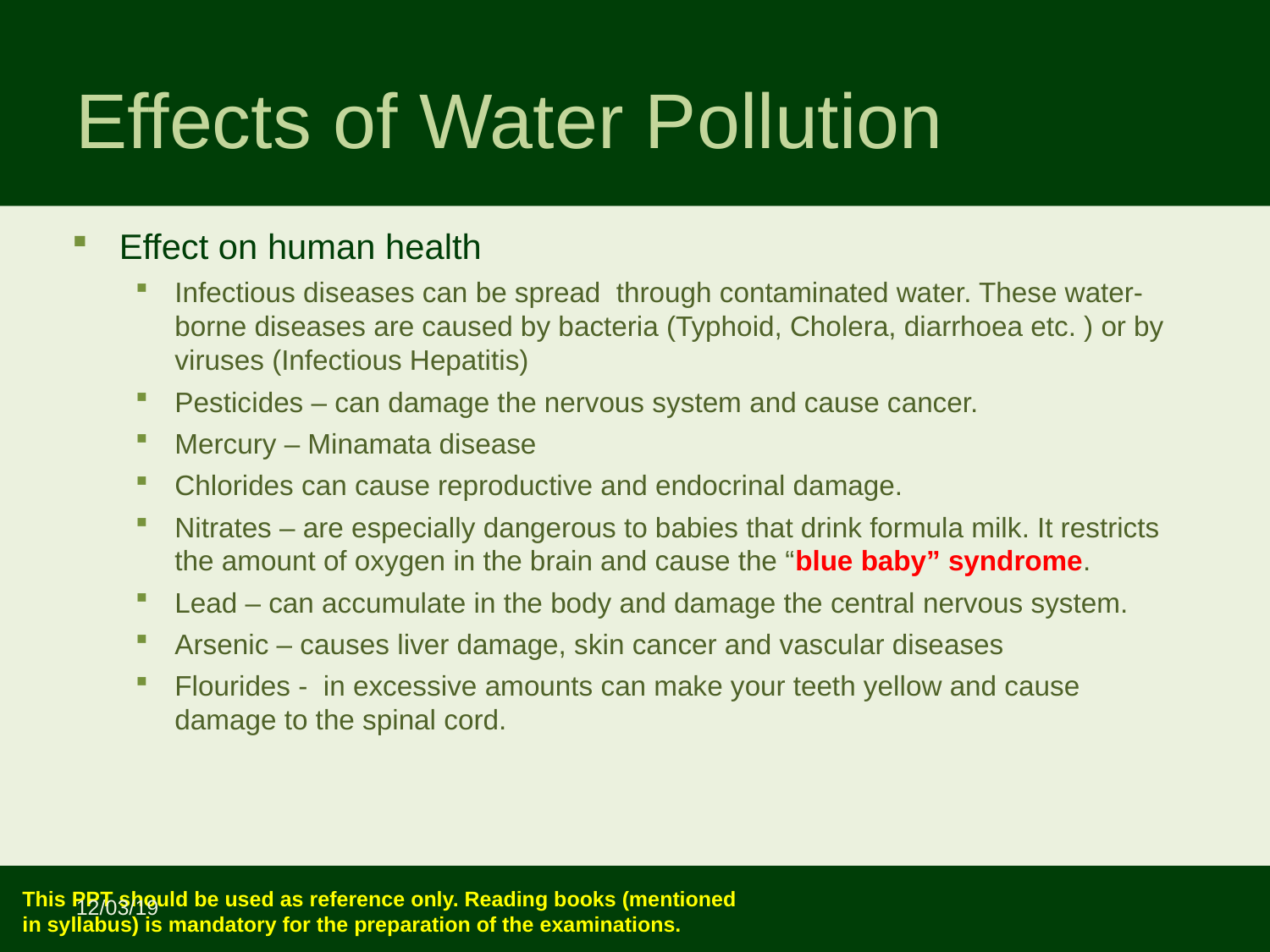

Effects of Water Pollution
Effect on human health
Infectious diseases can be spread  through contaminated water. These water-borne diseases are caused by bacteria (Typhoid, Cholera, diarrhoea etc. ) or by viruses (Infectious Hepatitis)
Pesticides – can damage the nervous system and cause cancer.
Mercury – Minamata disease
Chlorides can cause reproductive and endocrinal damage.
Nitrates – are especially dangerous to babies that drink formula milk. It restricts the amount of oxygen in the brain and cause the “blue baby” syndrome.
Lead – can accumulate in the body and damage the central nervous system.
Arsenic – causes liver damage, skin cancer and vascular diseases
Flourides -  in excessive amounts can make your teeth yellow and cause damage to the spinal cord.
12/03/19